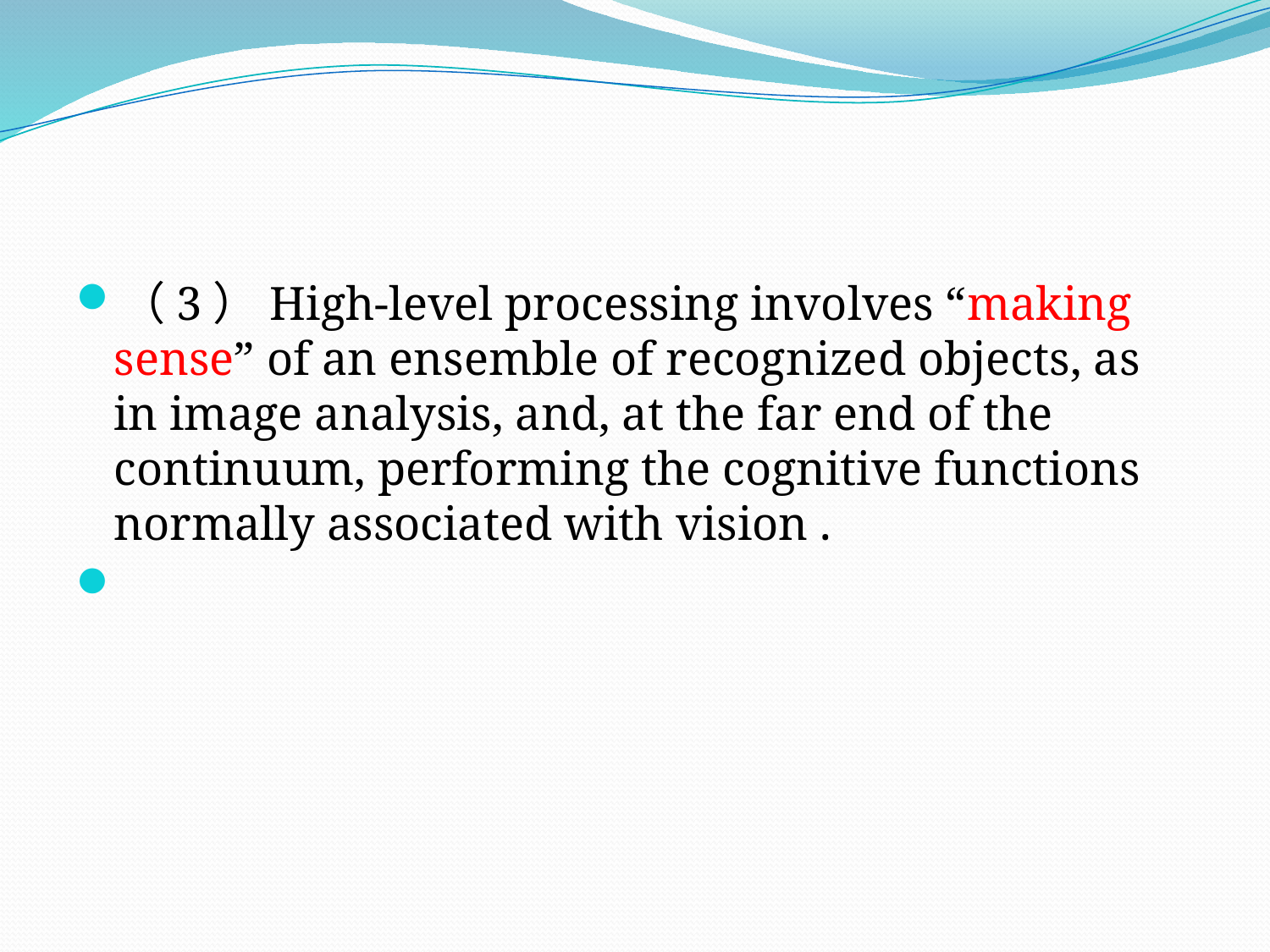

#
（3）High-level processing involves “making sense” of an ensemble of recognized objects, as in image analysis, and, at the far end of the continuum, performing the cognitive functions normally associated with vision .